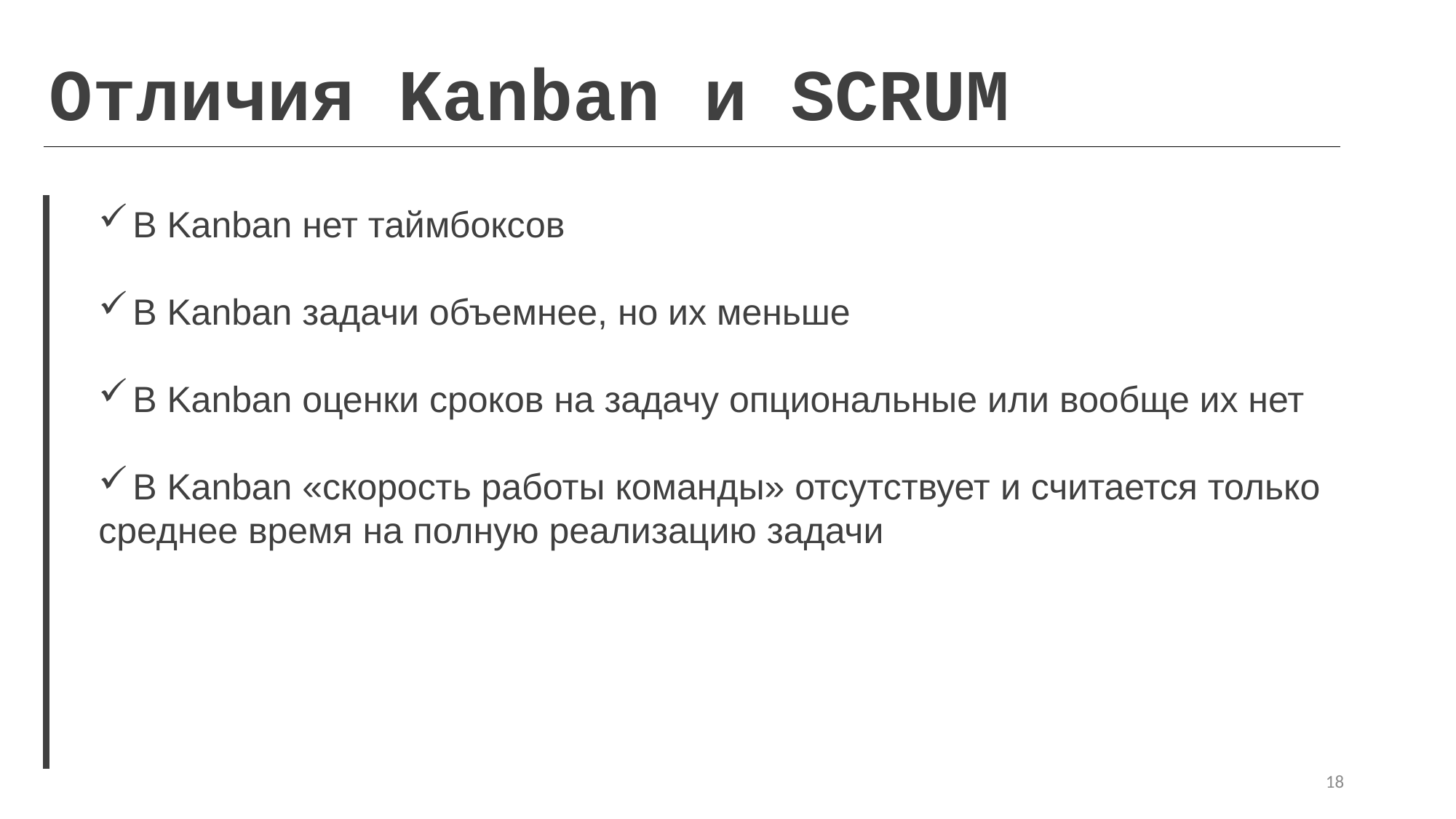

Отличия Kanban и SCRUM

В Kanban нет таймбоксов

В Kanban задачи объемнее, но их меньше

В Kanban оценки сроков на задачу опциональные или вообще их нет

В Kanban «скорость работы команды» отсутствует и считается только
среднее время на полную реализацию задачи

18